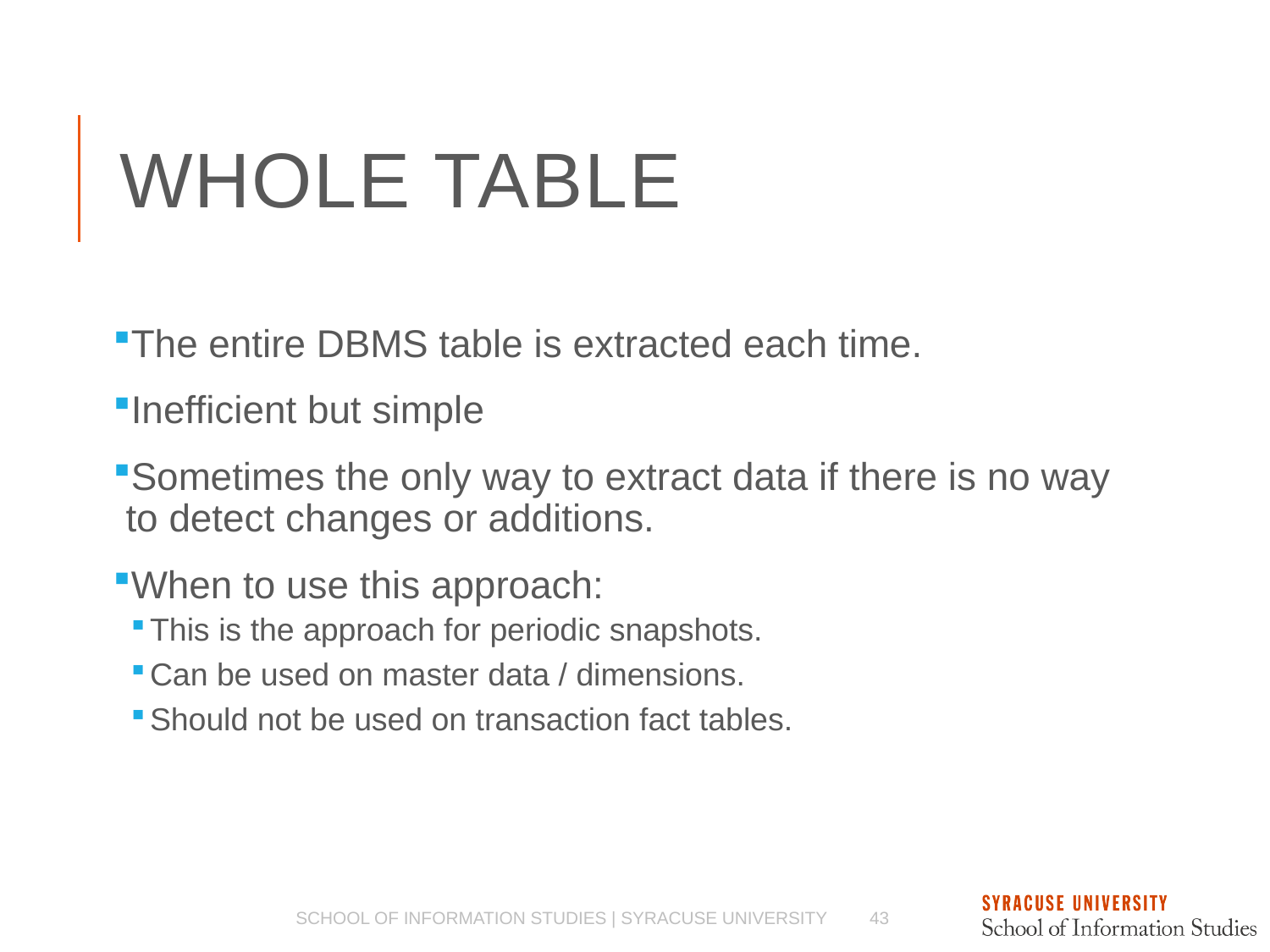

# Whole Table
The entire DBMS table is extracted each time.
Inefficient but simple
Sometimes the only way to extract data if there is no way to detect changes or additions.
When to use this approach:
This is the approach for periodic snapshots.
Can be used on master data / dimensions.
Should not be used on transaction fact tables.

School of Information Studies | Syracuse University
43